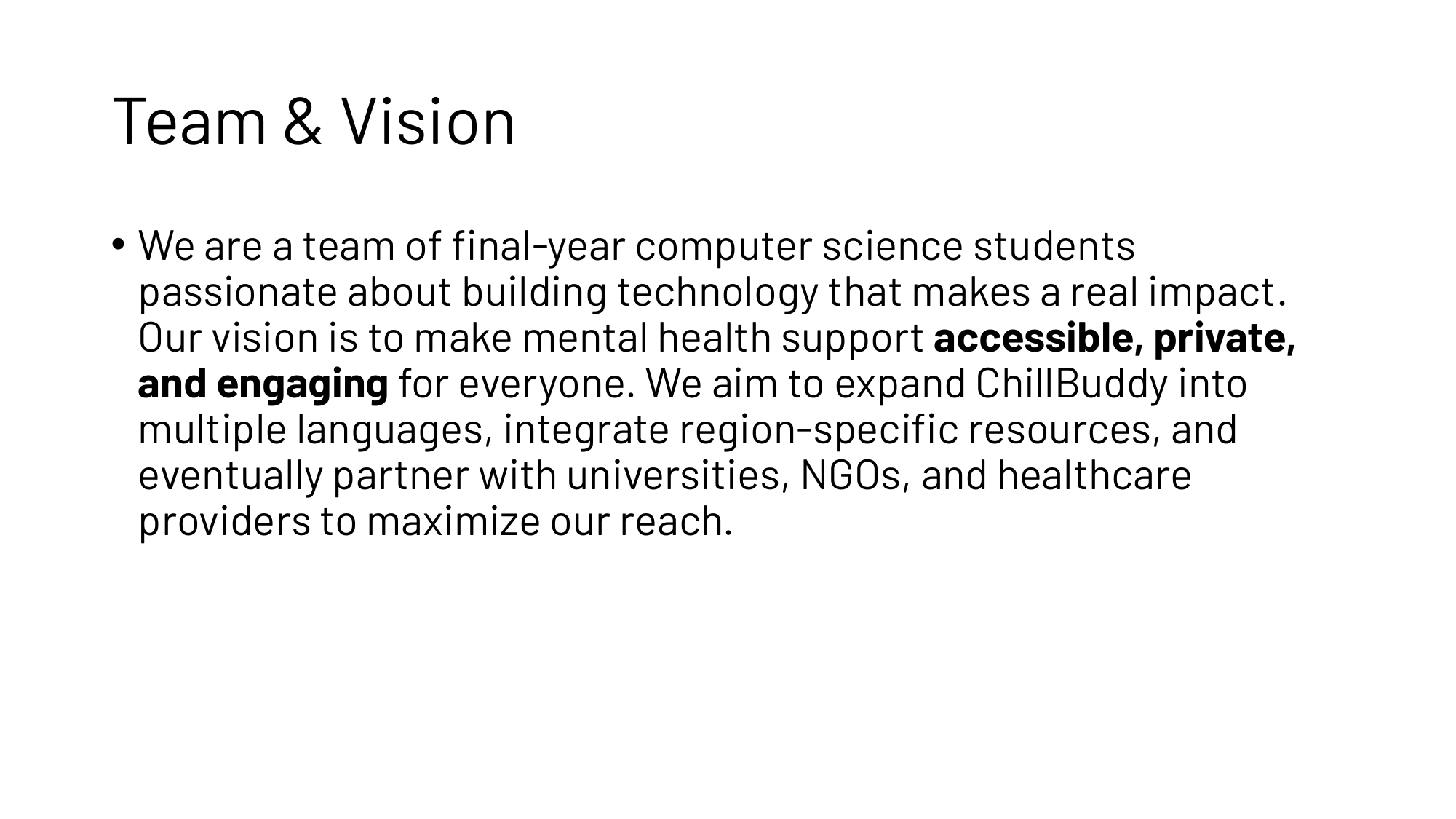

# Team & Vision
We are a team of final-year computer science students passionate about building technology that makes a real impact. Our vision is to make mental health support accessible, private, and engaging for everyone. We aim to expand ChillBuddy into multiple languages, integrate region-specific resources, and eventually partner with universities, NGOs, and healthcare providers to maximize our reach.